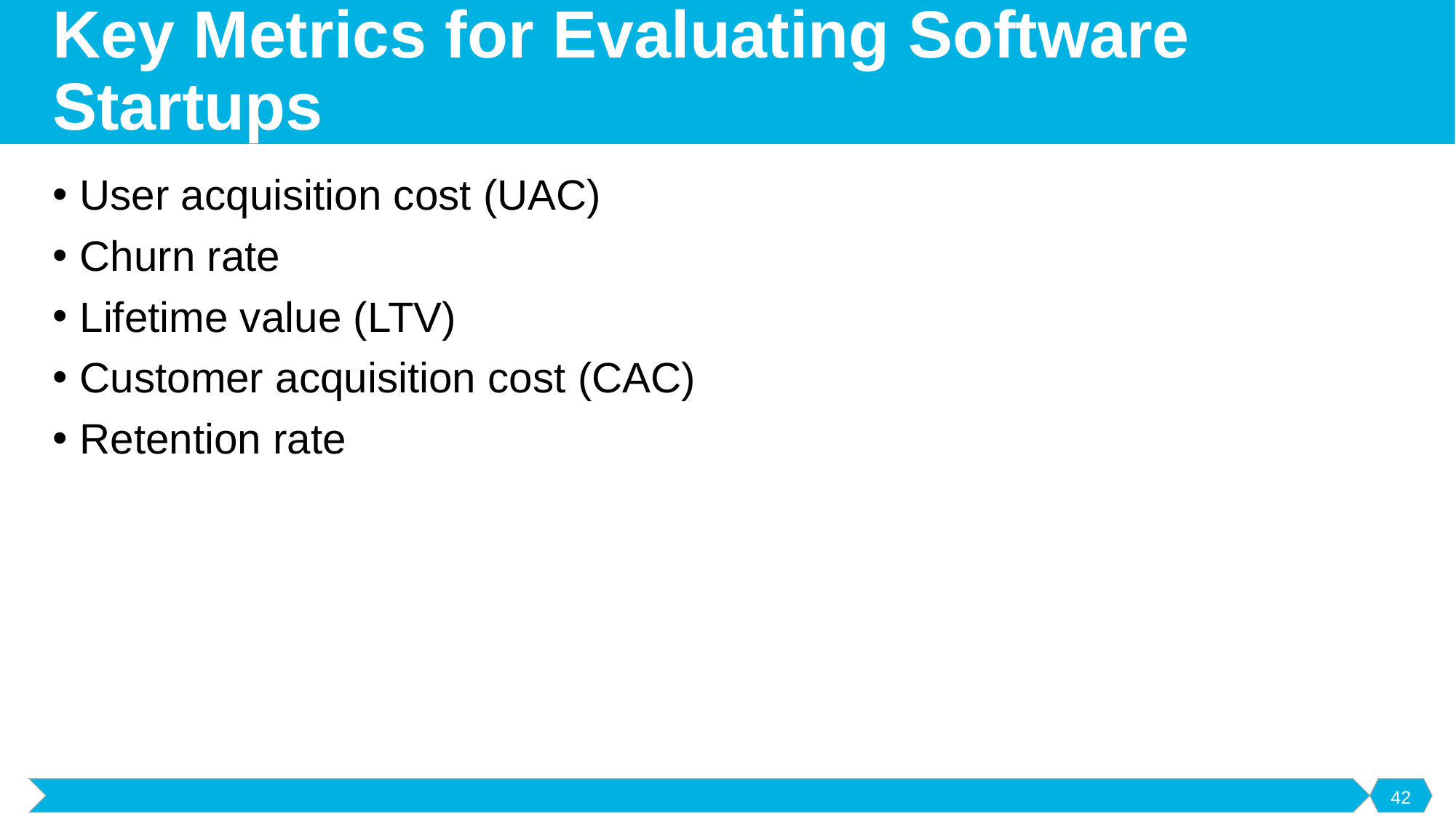

# Key Metrics for Evaluating Software Startups
User acquisition cost (UAC)
Churn rate
Lifetime value (LTV)
Customer acquisition cost (CAC)
Retention rate
42